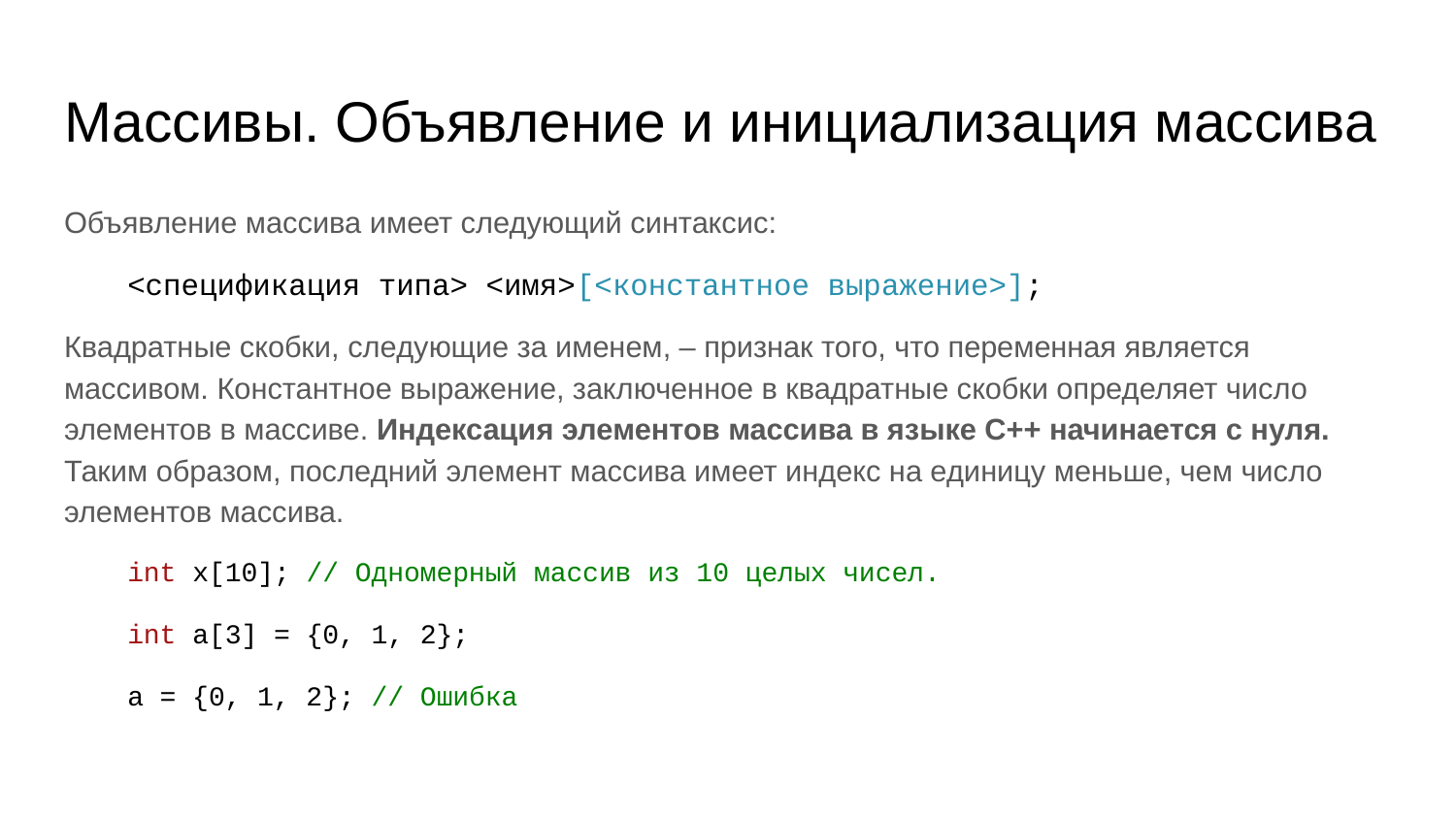

# Массивы. Объявление и инициализация массива
Объявление массива имеет следующий синтаксис:
<спецификация типа> <имя>[<константное выражение>];
Квадратные скобки, следующие за именем, – признак того, что переменная является массивом. Константное выражение, заключенное в квадратные скобки определяет число элементов в массиве. Индексация элементов массива в языке C++ начинается с нуля. Таким образом, последний элемент массива имеет индекс на единицу меньше, чем число элементов массива.
int x[10]; // Одномерный массив из 10 целых чисел.
int a[3] = {0, 1, 2};
a = {0, 1, 2}; // Ошибка